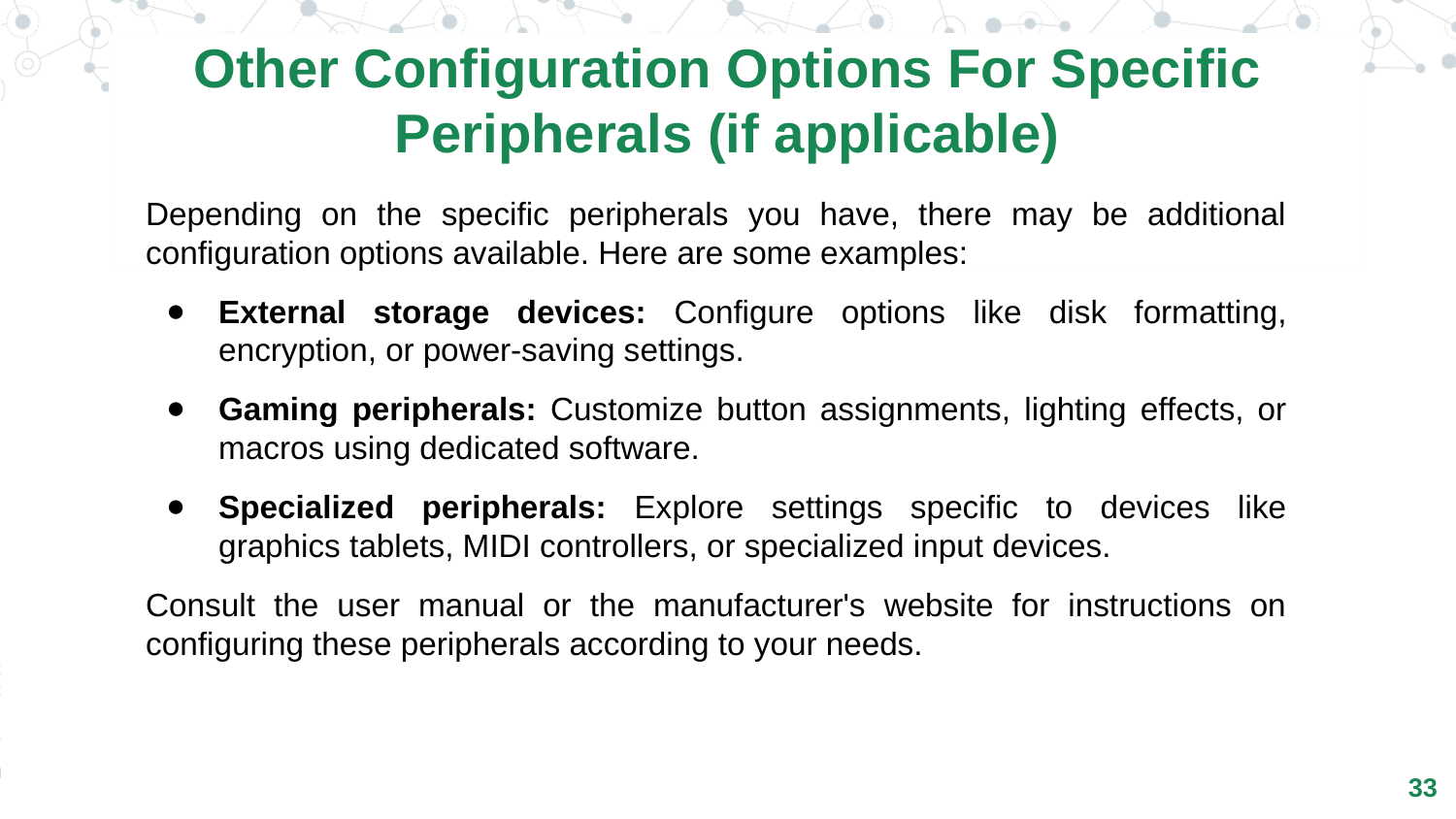

Other Configuration Options For Specific Peripherals (if applicable)

Depending on the specific peripherals you have, there may be additional configuration options available. Here are some examples:
External storage devices: Configure options like disk formatting, encryption, or power-saving settings.
Gaming peripherals: Customize button assignments, lighting effects, or macros using dedicated software.
Specialized peripherals: Explore settings specific to devices like graphics tablets, MIDI controllers, or specialized input devices.
Consult the user manual or the manufacturer's website for instructions on configuring these peripherals according to your needs.
33